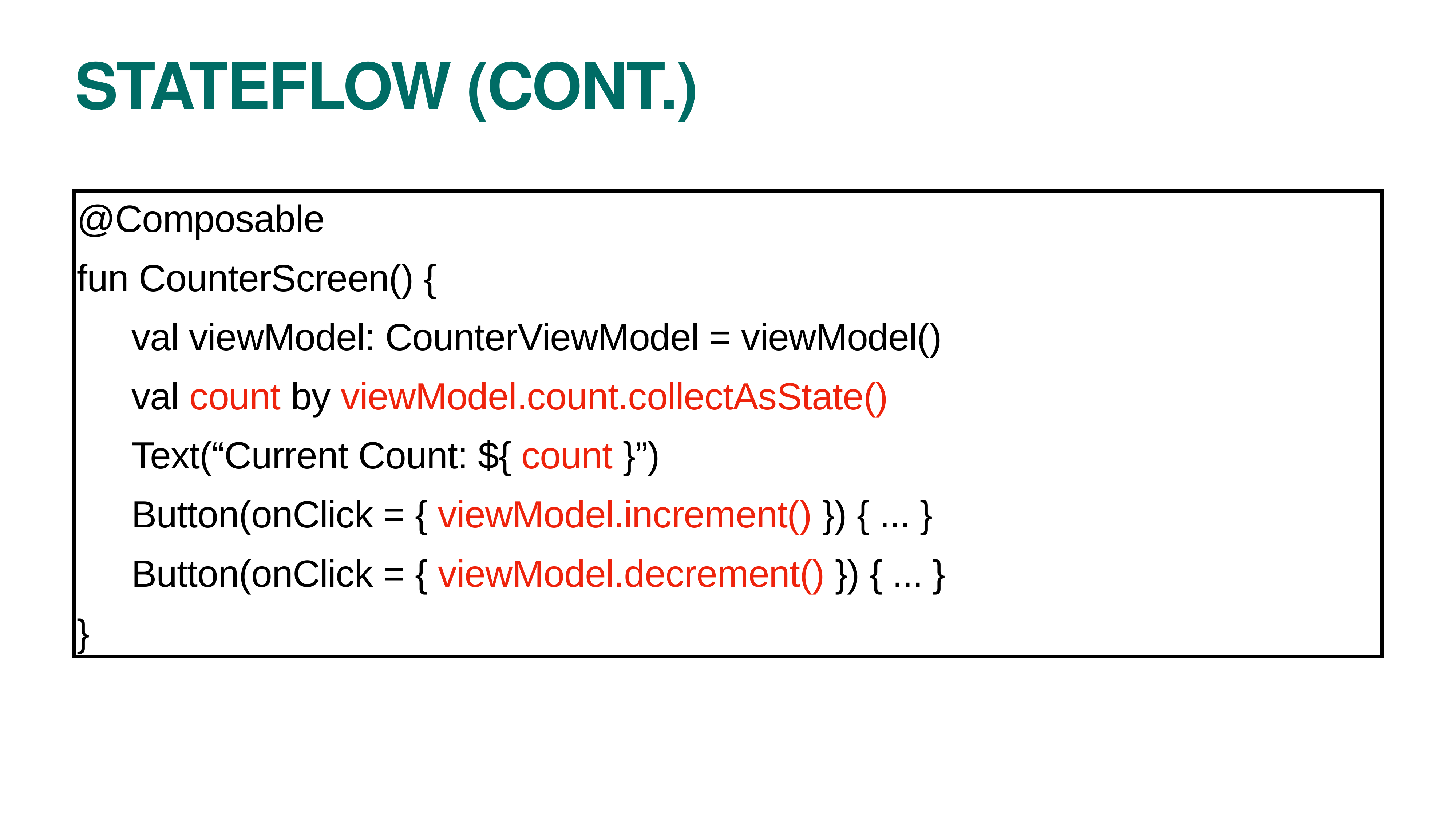

# STATEFLOW (CONT.)
@Composable
fun CounterScreen() {
val viewModel: CounterViewModel = viewModel()
val count by viewModel.count.collectAsState()
Text(“Current Count: ${ count }”)
Button(onClick = { viewModel.increment() }) { ... }
Button(onClick = { viewModel.decrement() }) { ... }
}